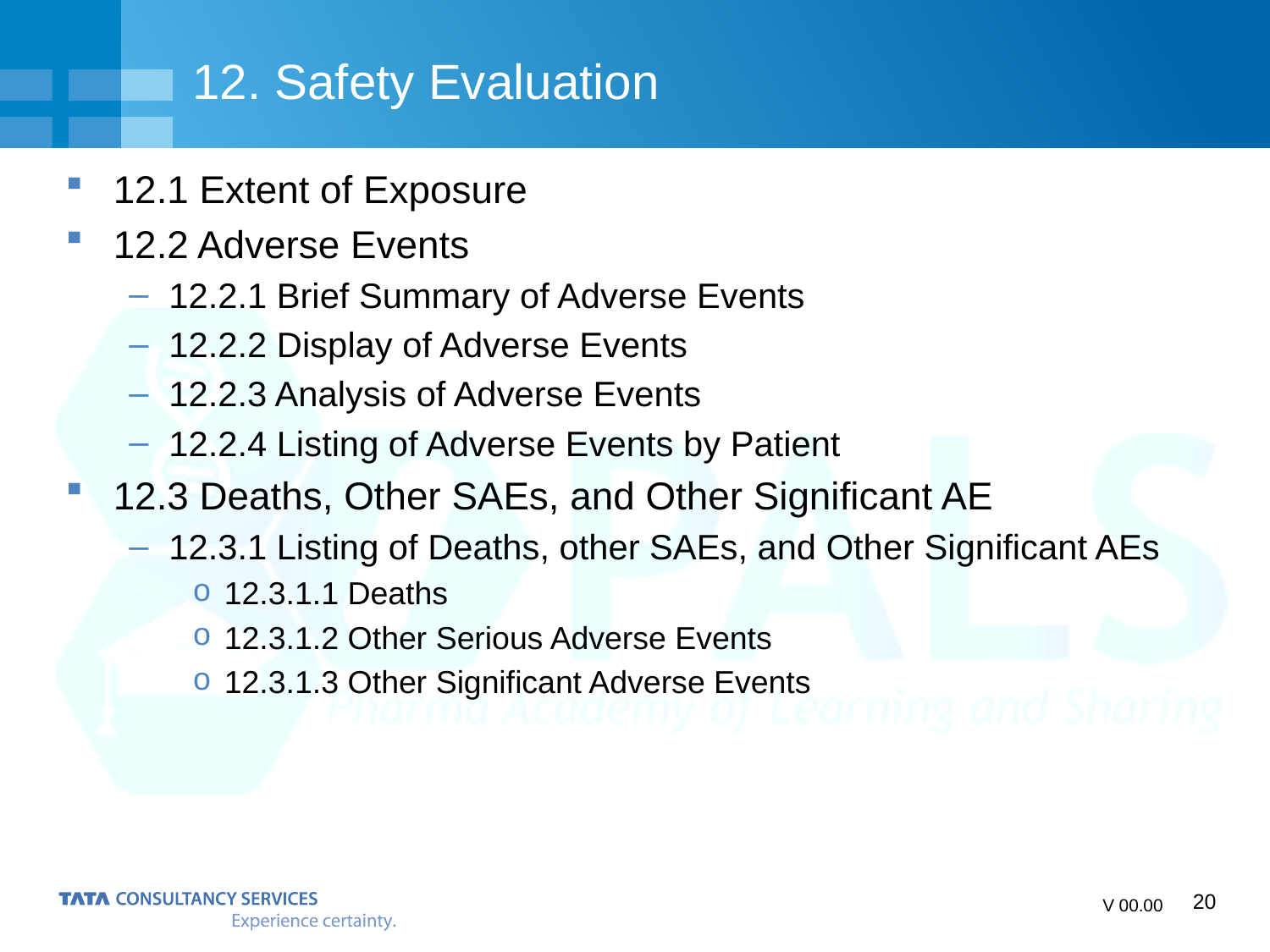

# 12. Safety Evaluation
12.1 Extent of Exposure
12.2 Adverse Events
12.2.1 Brief Summary of Adverse Events
12.2.2 Display of Adverse Events
12.2.3 Analysis of Adverse Events
12.2.4 Listing of Adverse Events by Patient
12.3 Deaths, Other SAEs, and Other Significant AE
12.3.1 Listing of Deaths, other SAEs, and Other Significant AEs
12.3.1.1 Deaths
12.3.1.2 Other Serious Adverse Events
12.3.1.3 Other Significant Adverse Events